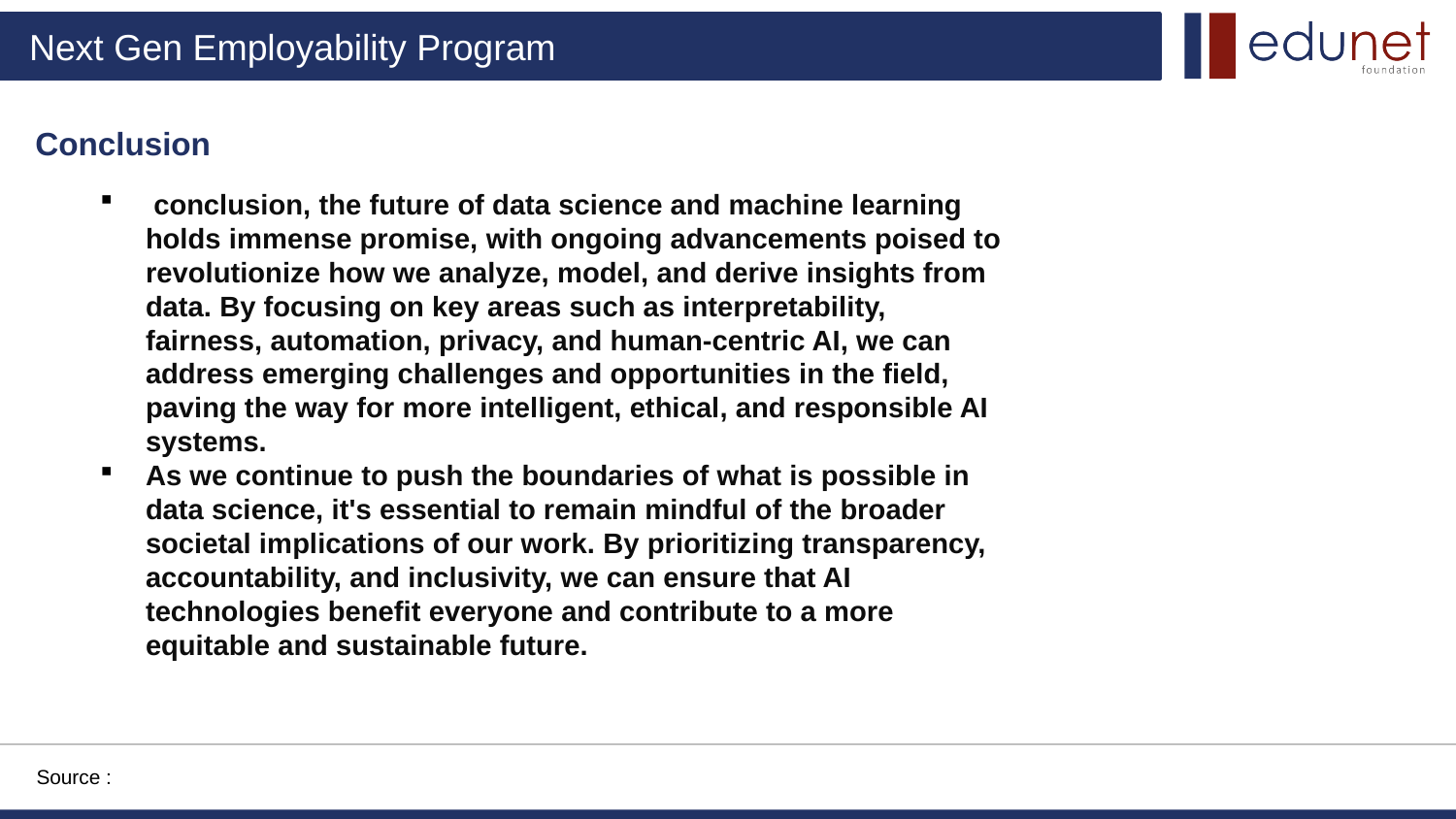

Conclusion
 conclusion, the future of data science and machine learning holds immense promise, with ongoing advancements poised to revolutionize how we analyze, model, and derive insights from data. By focusing on key areas such as interpretability, fairness, automation, privacy, and human-centric AI, we can address emerging challenges and opportunities in the field, paving the way for more intelligent, ethical, and responsible AI systems.
As we continue to push the boundaries of what is possible in data science, it's essential to remain mindful of the broader societal implications of our work. By prioritizing transparency, accountability, and inclusivity, we can ensure that AI technologies benefit everyone and contribute to a more equitable and sustainable future.
Source :